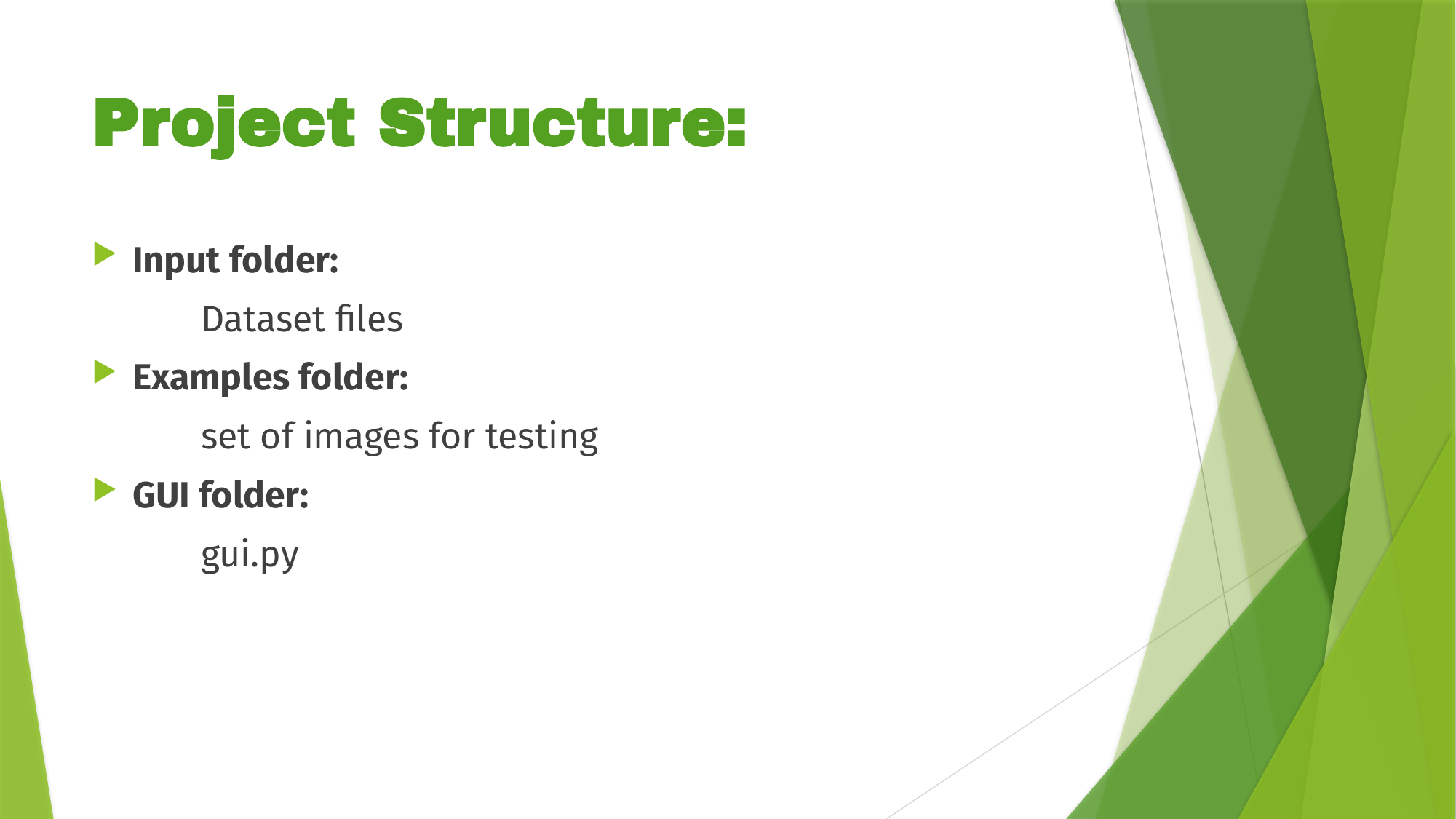

# Project Structure:
Input folder:
	Dataset files
Examples folder:
	set of images for testing
GUI folder:
	gui.py